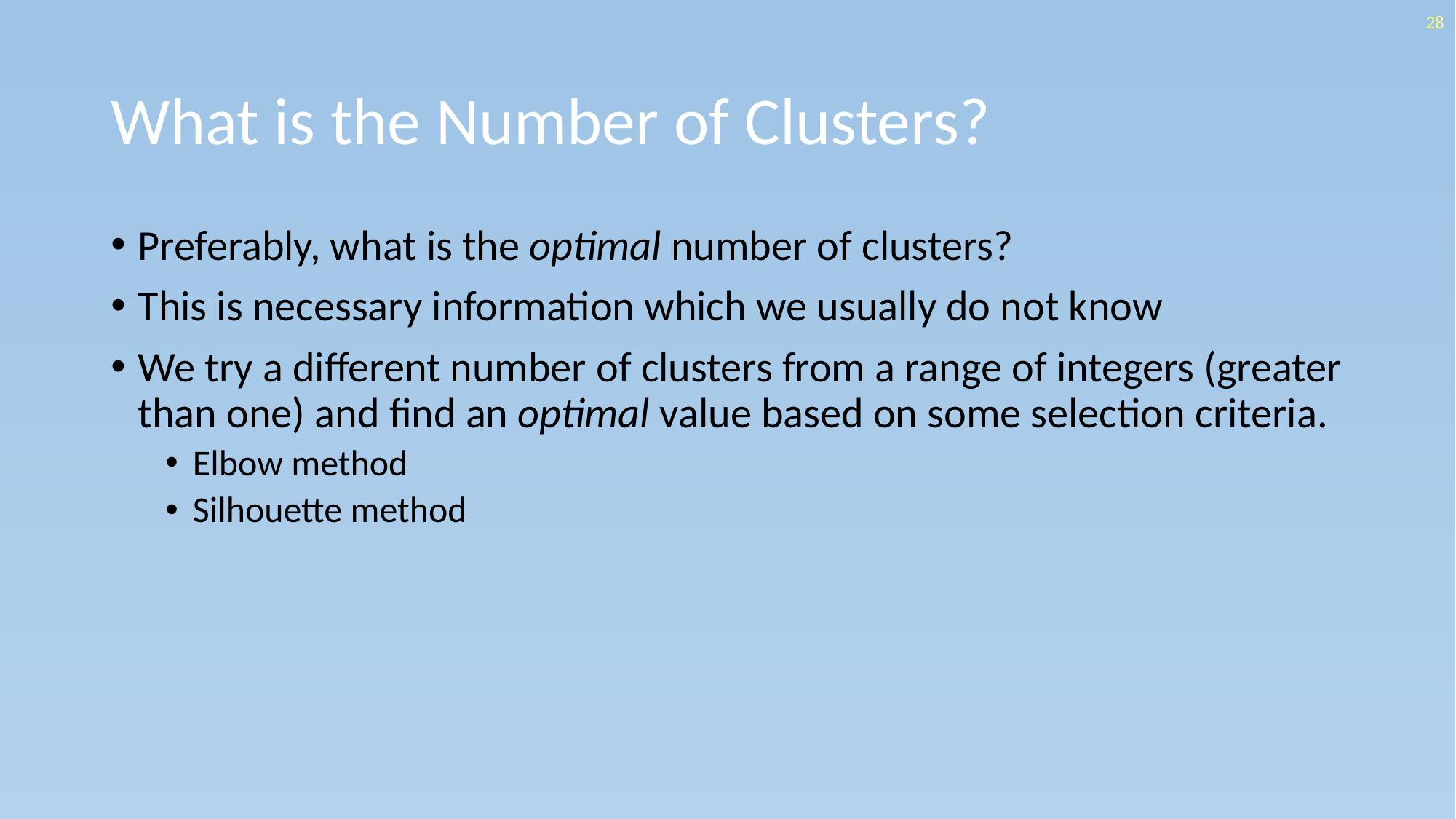

28
# What is the Number of Clusters?
Preferably, what is the optimal number of clusters?
This is necessary information which we usually do not know
We try a different number of clusters from a range of integers (greater than one) and find an optimal value based on some selection criteria.
Elbow method
Silhouette method